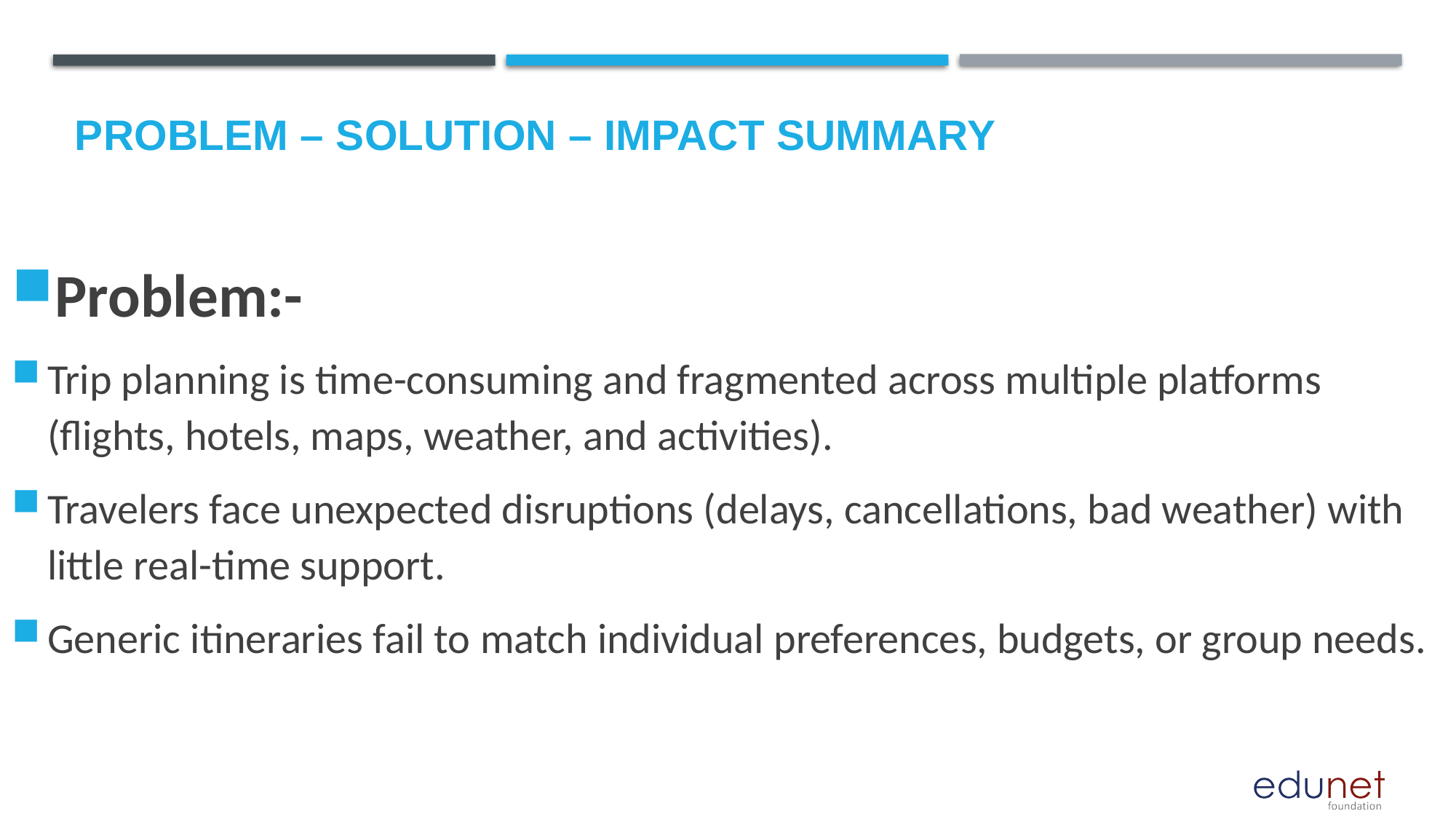

Problem – Solution – Impact Summary
Problem:-
Trip planning is time-consuming and fragmented across multiple platforms (flights, hotels, maps, weather, and activities).
Travelers face unexpected disruptions (delays, cancellations, bad weather) with little real-time support.
Generic itineraries fail to match individual preferences, budgets, or group needs.